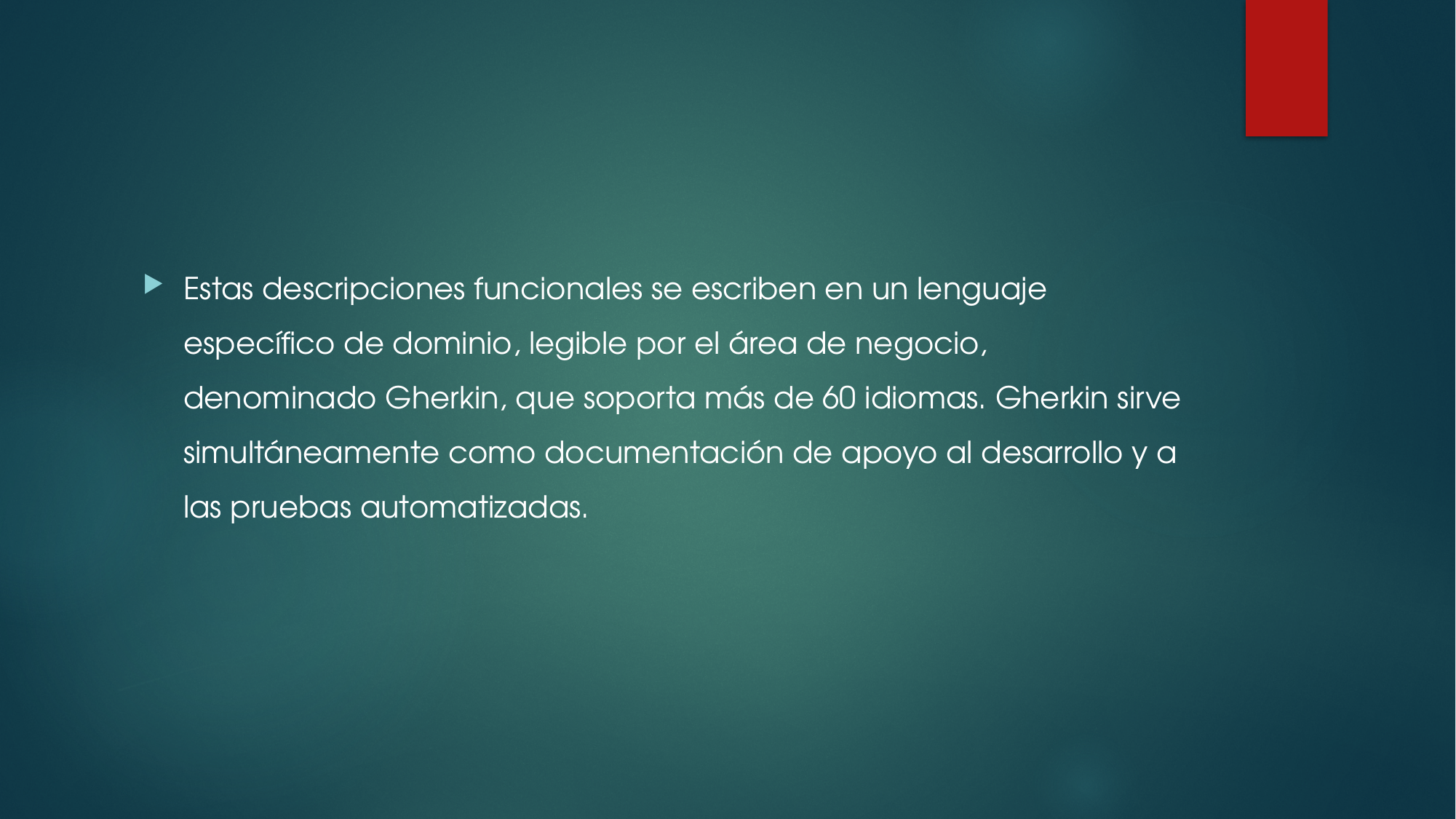

#
Estas descripciones funcionales se escriben en un lenguaje específico de dominio, legible por el área de negocio, denominado Gherkin, que soporta más de 60 idiomas. Gherkin sirve simultáneamente como documentación de apoyo al desarrollo y a las pruebas automatizadas.